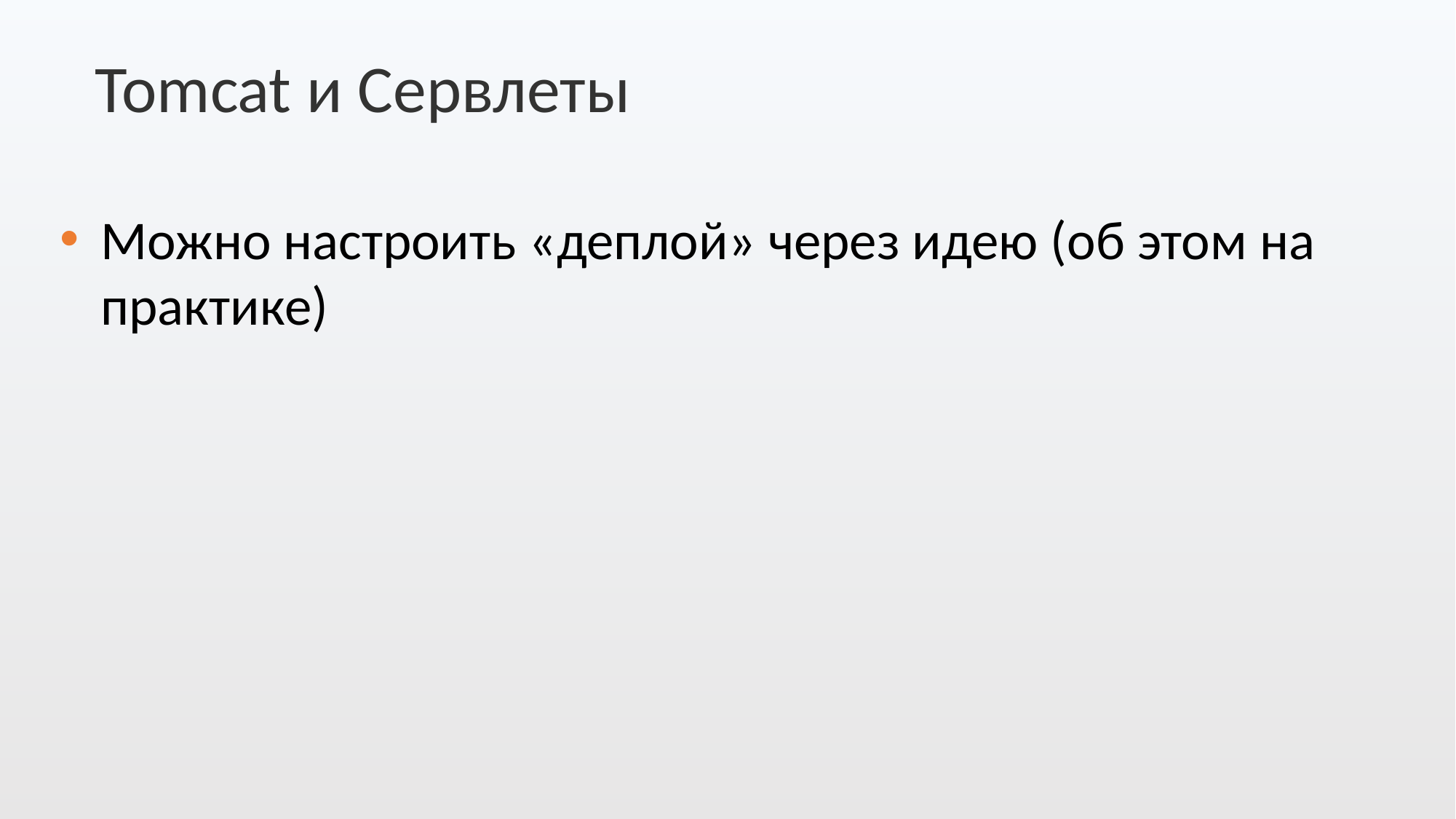

Tomcat и Сервлеты
Можно настроить «деплой» через идею (об этом на практике)